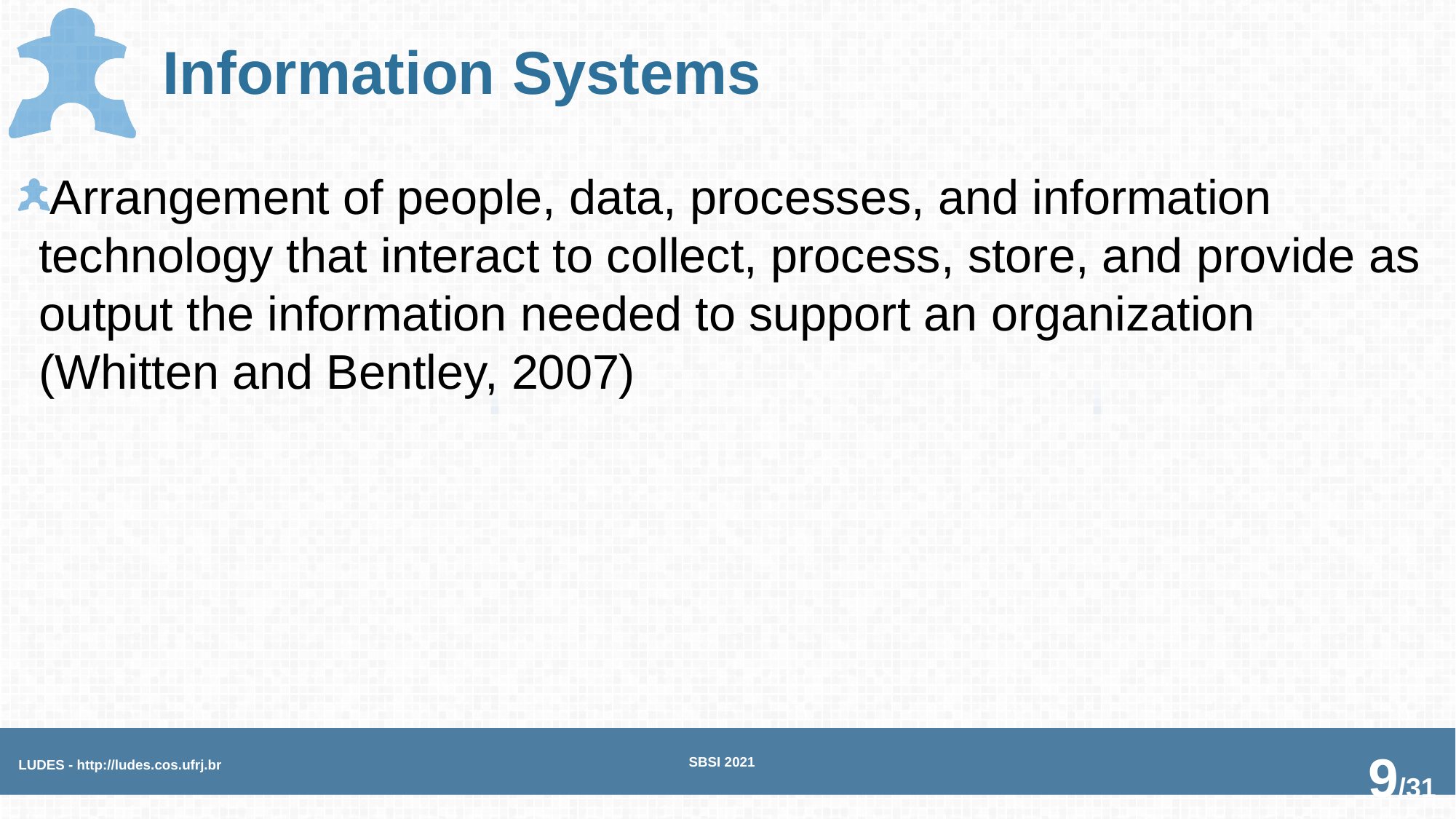

# Information Systems
Arrangement of people, data, processes, and information technology that interact to collect, process, store, and provide as output the information needed to support an organization (Whitten and Bentley, 2007)

SBSI 2021
LUDES - http://ludes.cos.ufrj.br
9/31